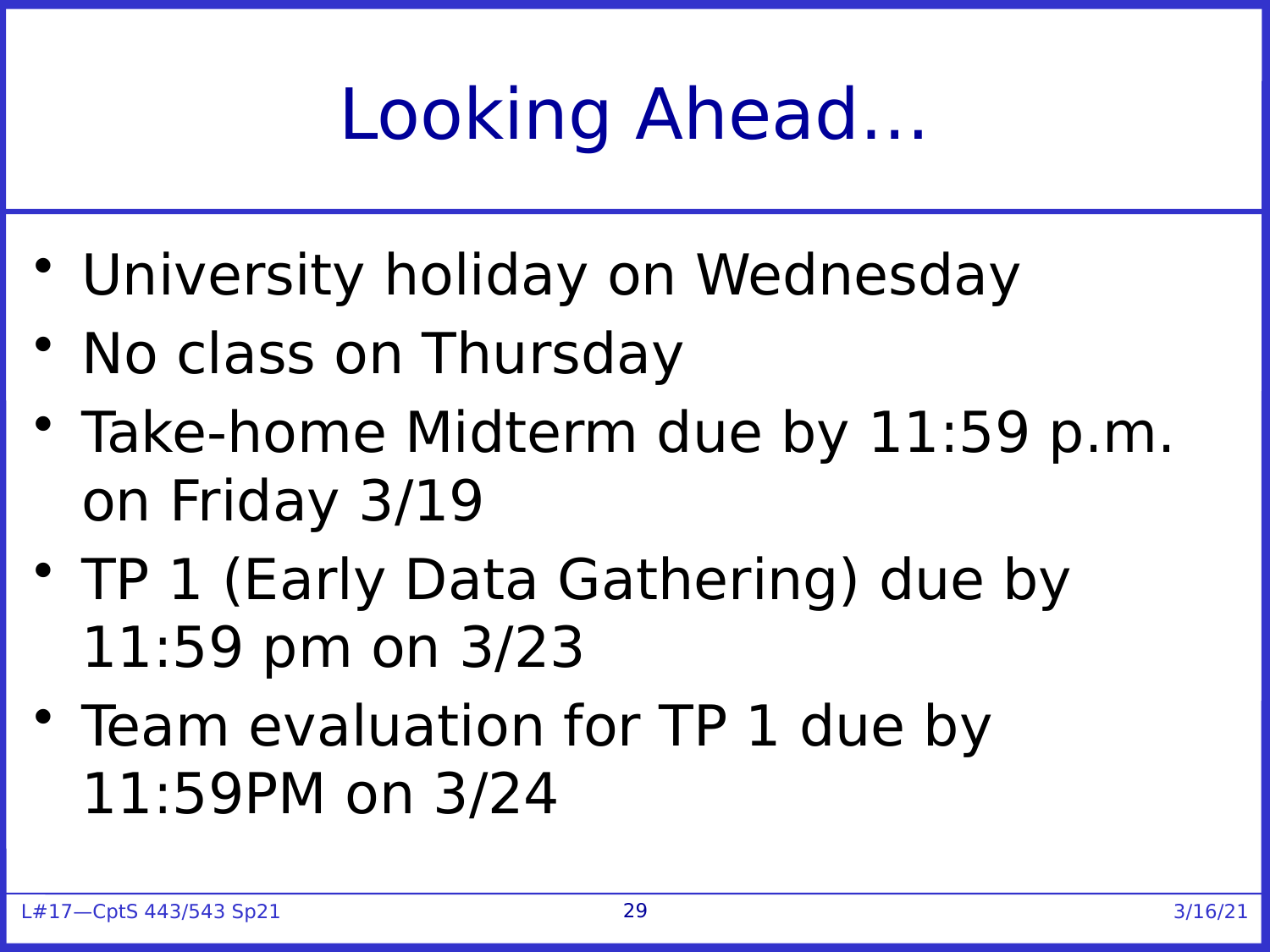

# Looking Ahead…
University holiday on Wednesday
No class on Thursday
Take-home Midterm due by 11:59 p.m. on Friday 3/19
TP 1 (Early Data Gathering) due by 11:59 pm on 3/23
Team evaluation for TP 1 due by 11:59PM on 3/24
29